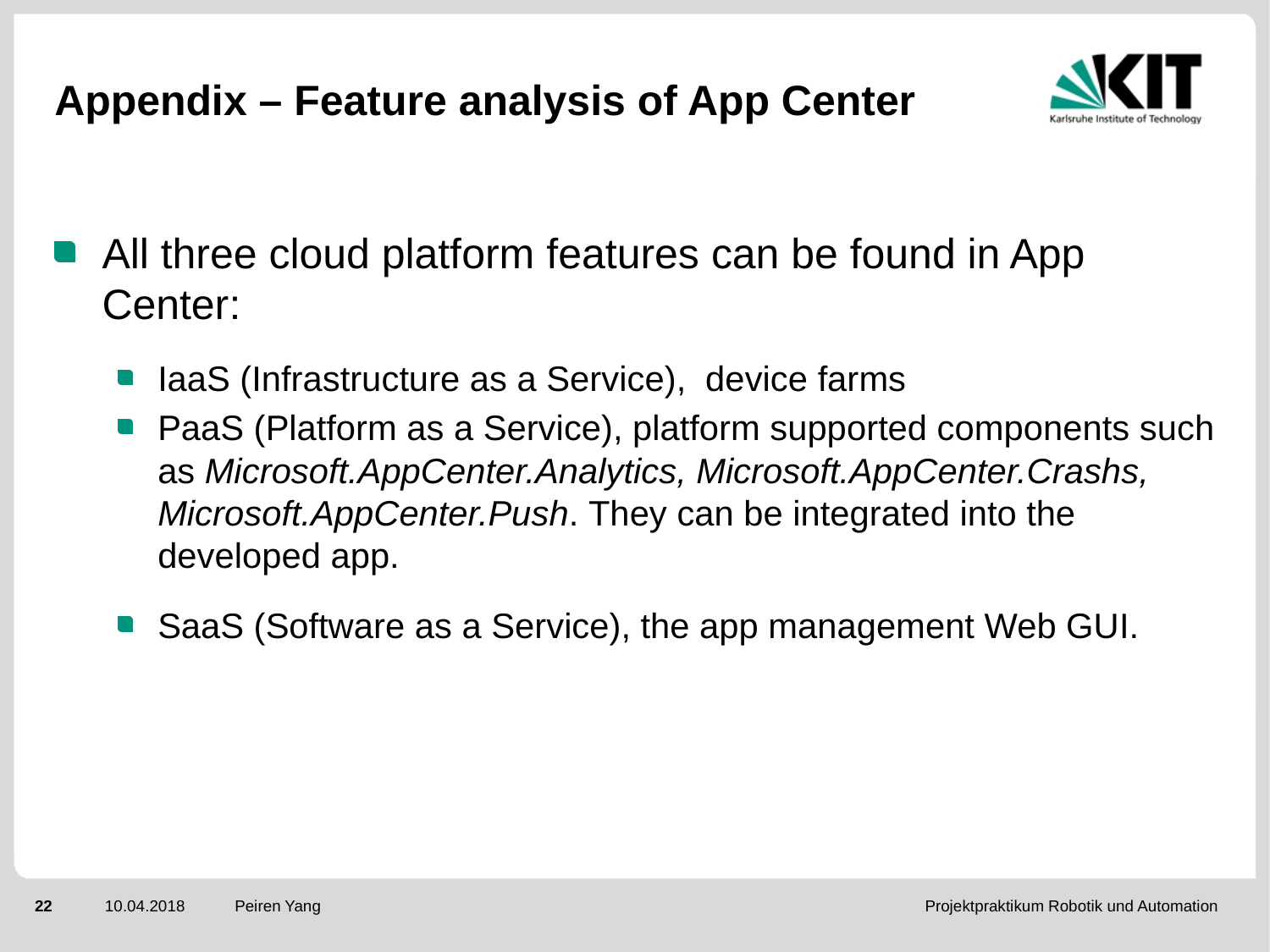

# Appendix – Feature analysis of App Center
All three cloud platform features can be found in App Center:
IaaS (Infrastructure as a Service),  device farms
PaaS (Platform as a Service), platform supported components such as Microsoft.AppCenter.Analytics, Microsoft.AppCenter.Crashs, Microsoft.AppCenter.Push. They can be integrated into the developed app.
SaaS (Software as a Service), the app management Web GUI.
Peiren Yang